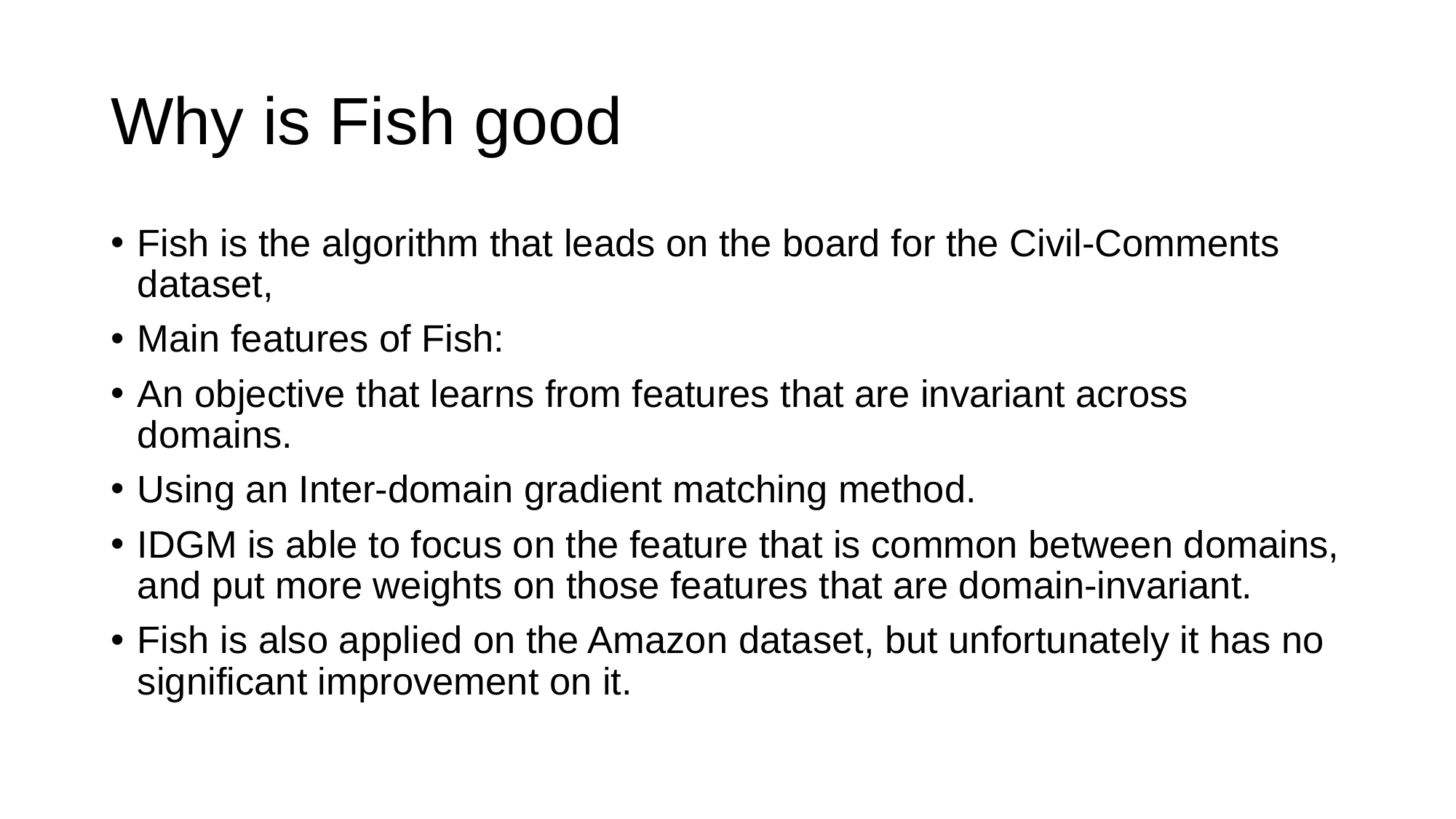

# Why is Fish good
Fish is the algorithm that leads on the board for the Civil-Comments dataset,
Main features of Fish:
An objective that learns from features that are invariant across domains.
Using an Inter-domain gradient matching method.
IDGM is able to focus on the feature that is common between domains, and put more weights on those features that are domain-invariant.
Fish is also applied on the Amazon dataset, but unfortunately it has no significant improvement on it.